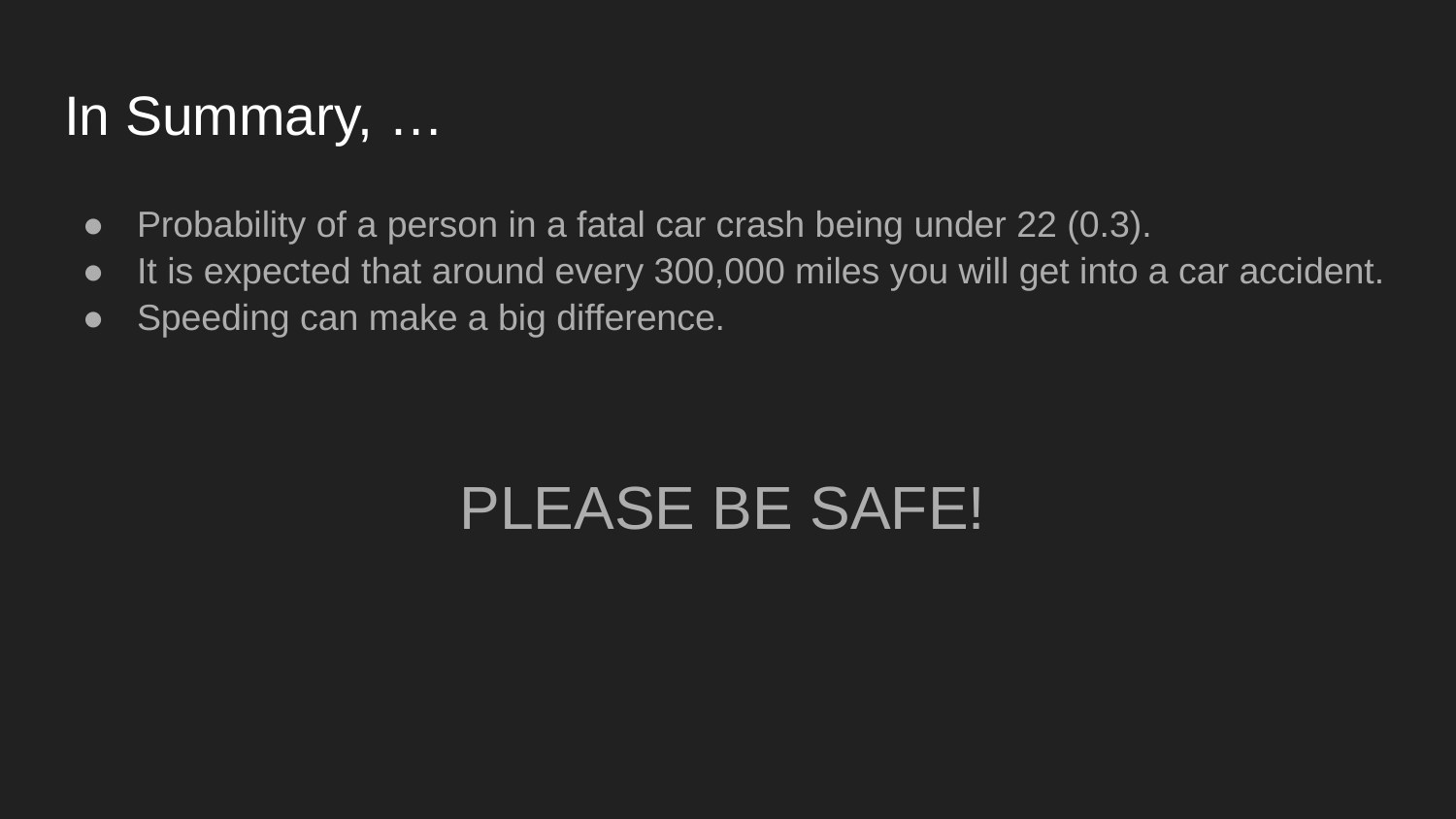

# In Summary, …
Probability of a person in a fatal car crash being under 22 (0.3).
It is expected that around every 300,000 miles you will get into a car accident.
Speeding can make a big difference.

PLEASE BE SAFE!